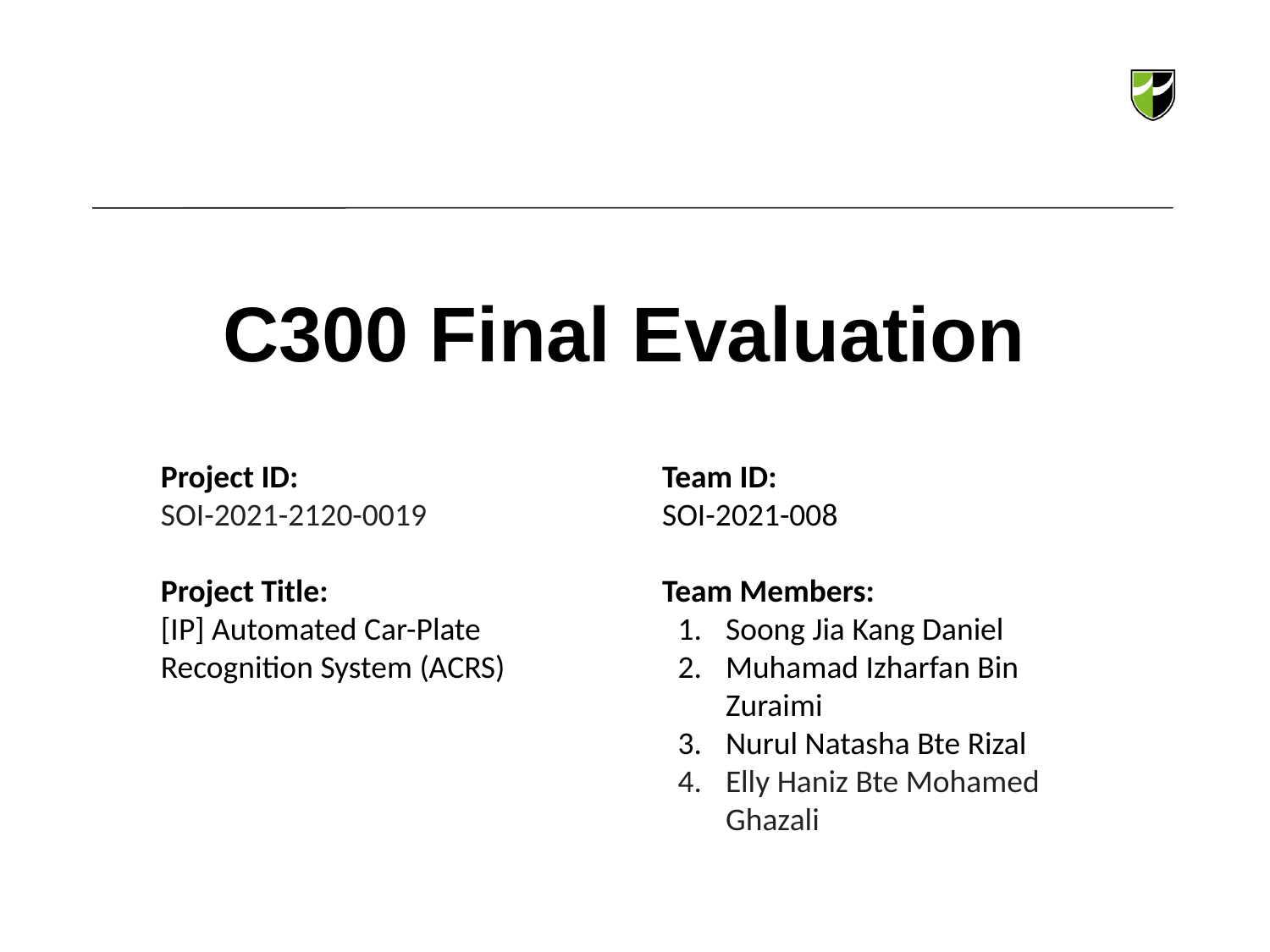

# C300 Final Evaluation
Project ID:
SOI-2021-2120-0019

Project Title:
[IP] Automated Car-Plate Recognition System (ACRS)
Team ID:
SOI-2021-008

Team Members:
Soong Jia Kang Daniel
Muhamad Izharfan Bin Zuraimi
Nurul Natasha Bte Rizal
Elly Haniz Bte Mohamed Ghazali